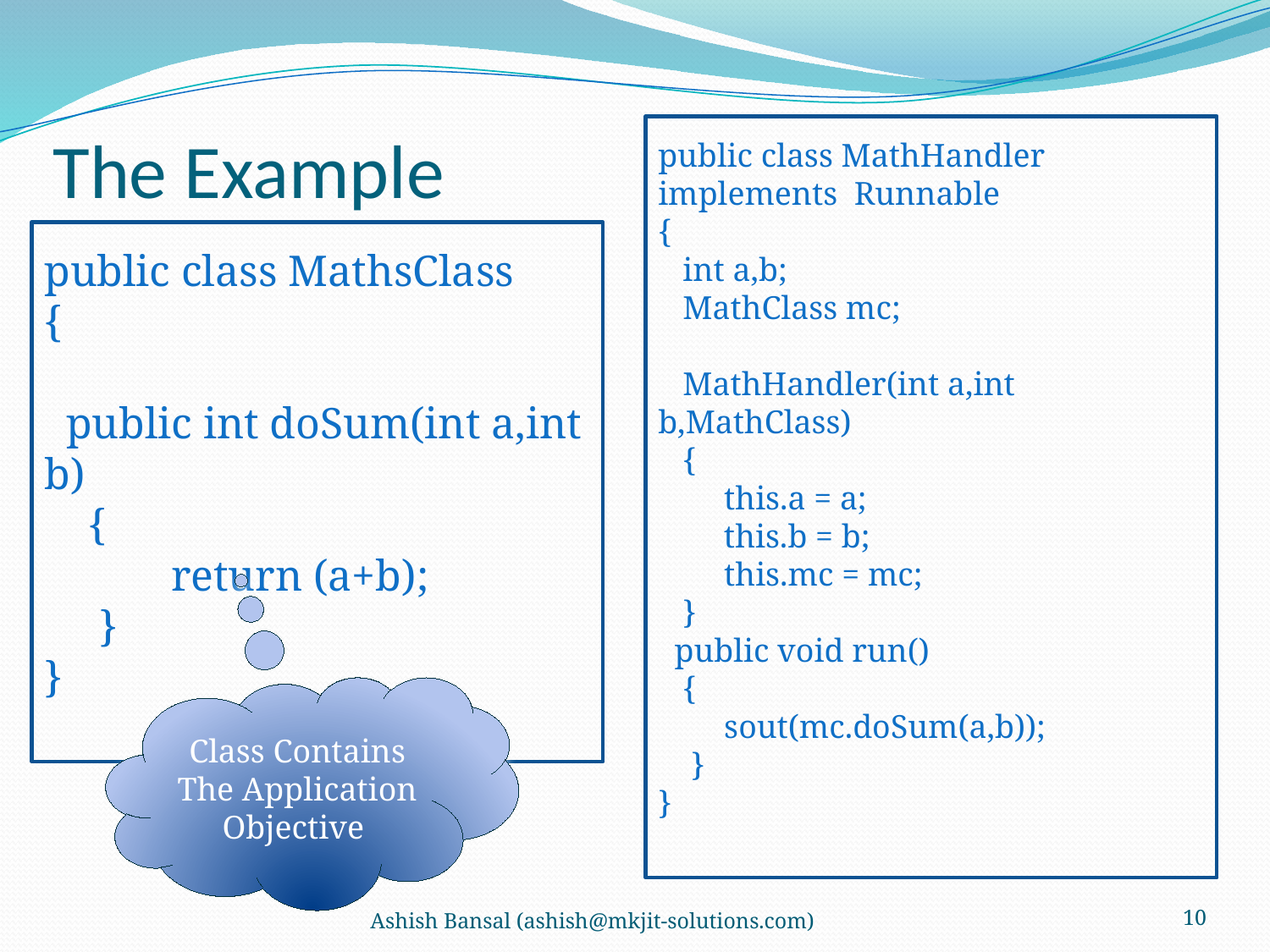

# The Example
public class MathHandler implements  Runnable
{
   int a,b;
   MathClass mc;
   MathHandler(int a,int b,MathClass)
   {
        this.a = a;
        this.b = b;
        this.mc = mc;
   }
  public void run()
   {
        sout(mc.doSum(a,b));
    }
}

public class MathsClass
{

  public int doSum(int a,int b)
    {
	return (a+b);
     }
}

Class Contains The Application Objective
Ashish Bansal (ashish@mkjit-solutions.com)
10